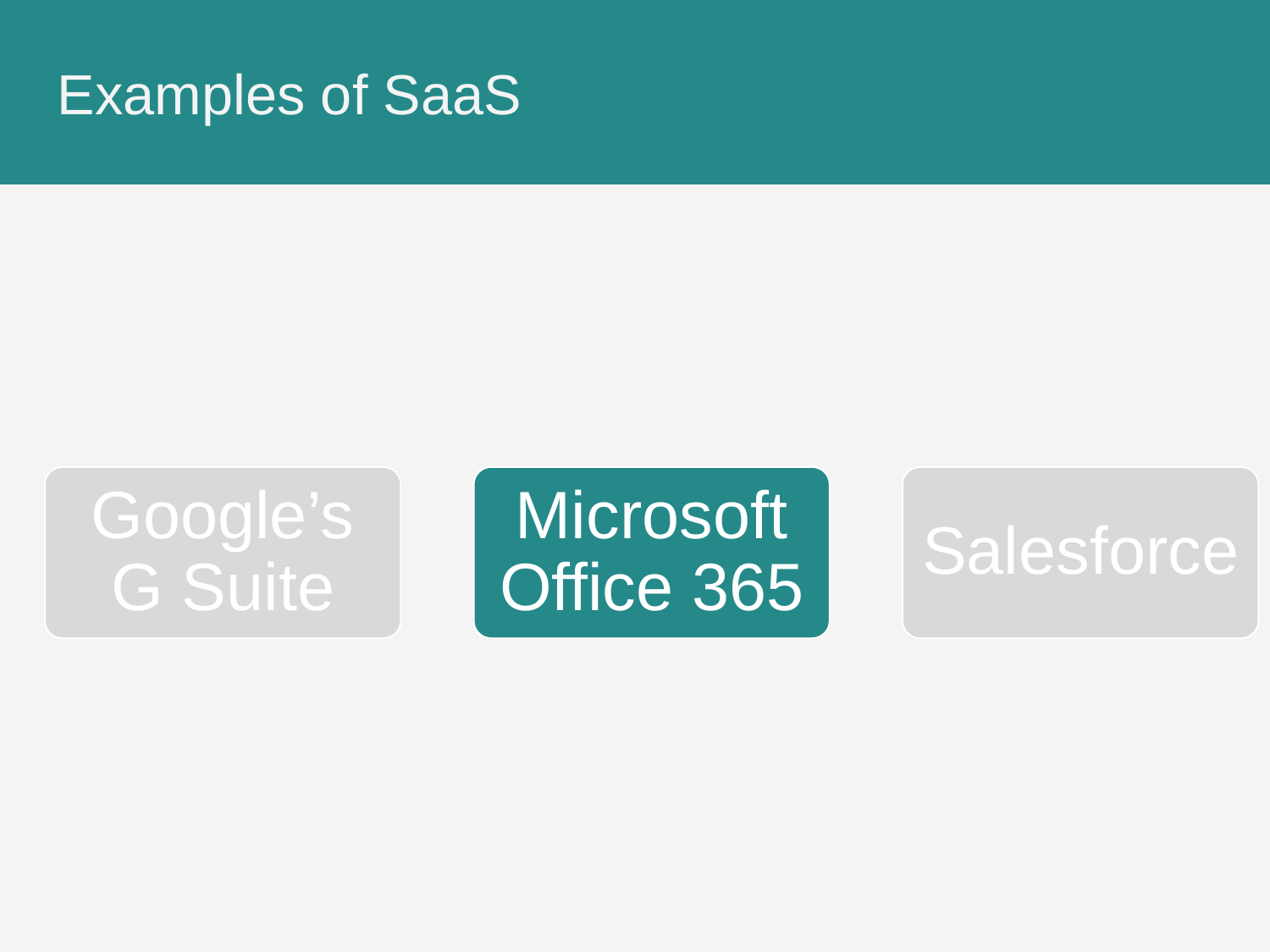

# Examples of SaaS
Google’s G Suite
Microsoft Office 365
Salesforce